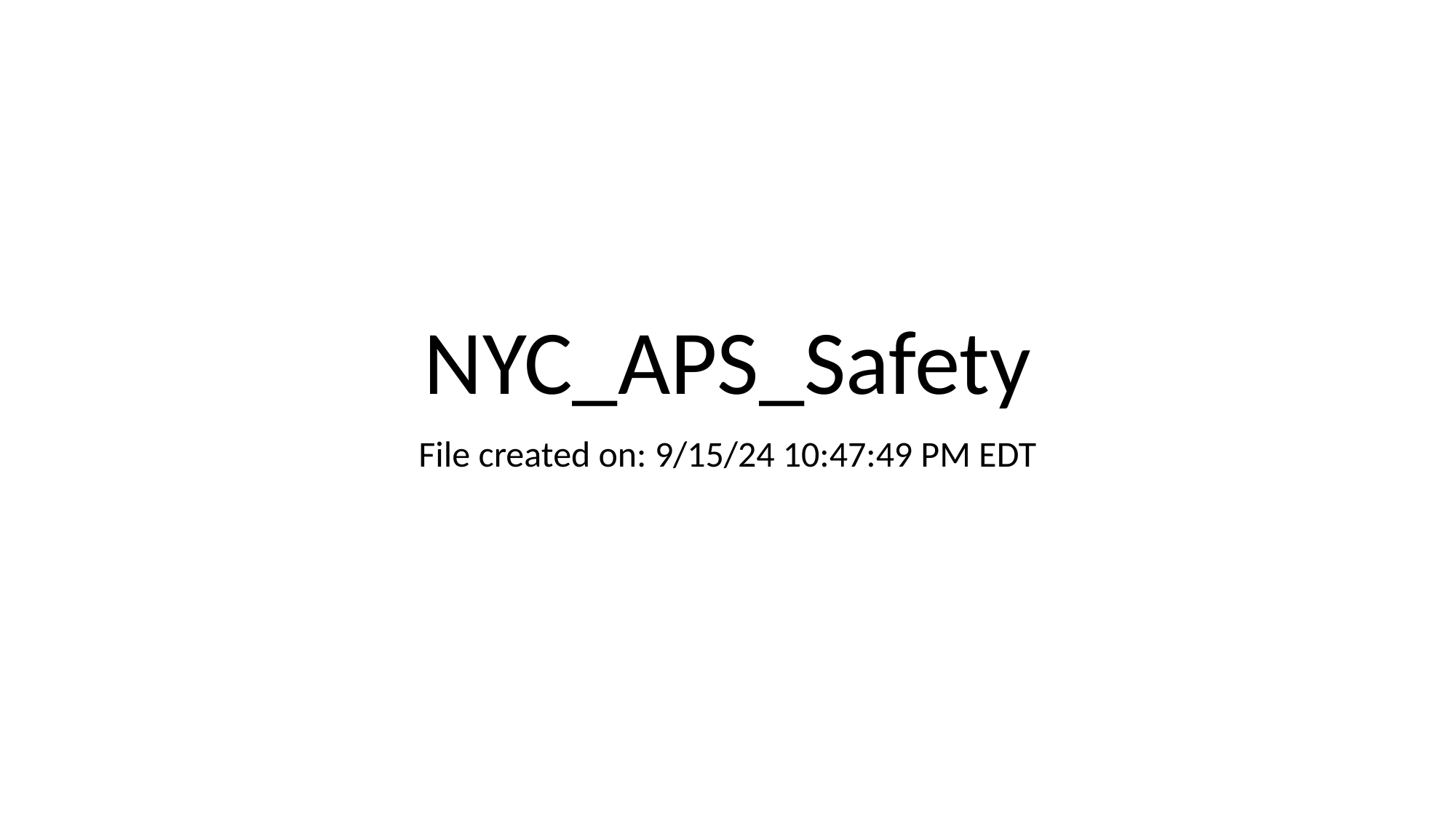

# NYC_APS_Safety
File created on: 9/15/24 10:47:49 PM EDT